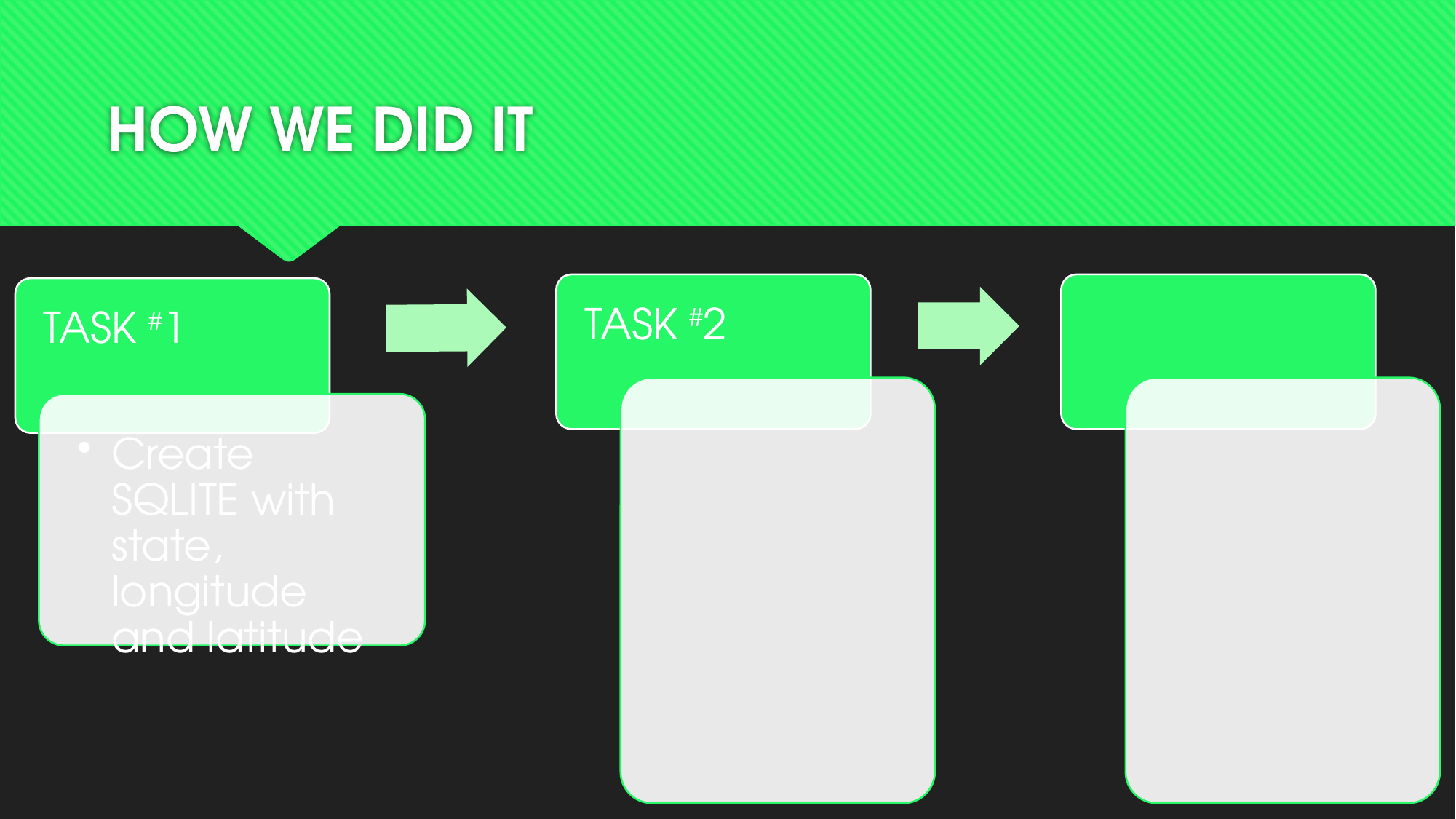

# HOW WE DID IT
TASK #1
Create SQLITE with state, longitude and latitude

TASK #2